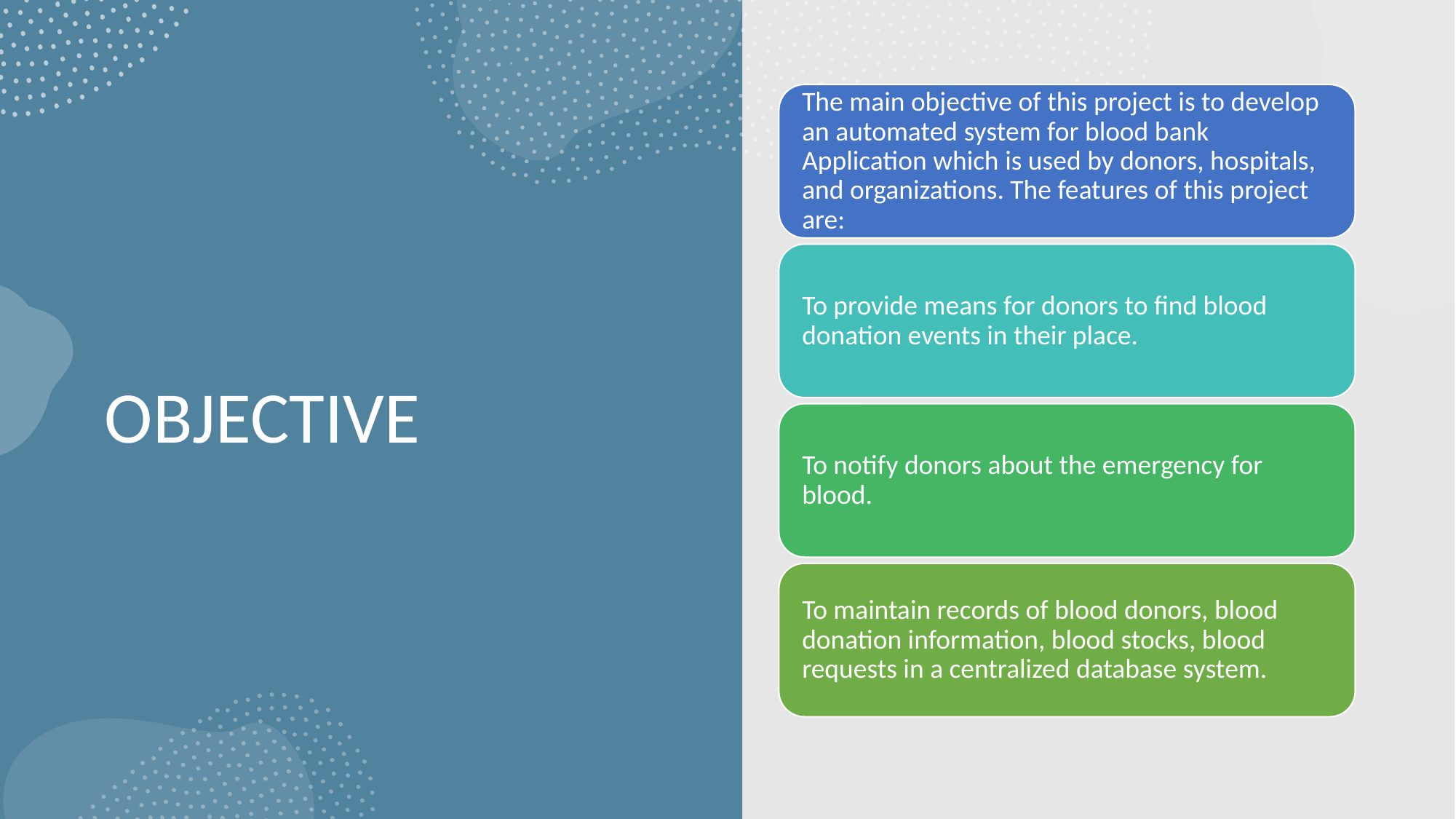

The main objective of this project is to develop an automated system for blood bank Application which is used by donors, hospitals, and organizations. The features of this project are:
To provide means for donors to find blood donation events in their place.
To notify donors about the emergency for blood.
To maintain records of blood donors, blood donation information, blood stocks, blood requests in a centralized database system.
# OBJECTIVE